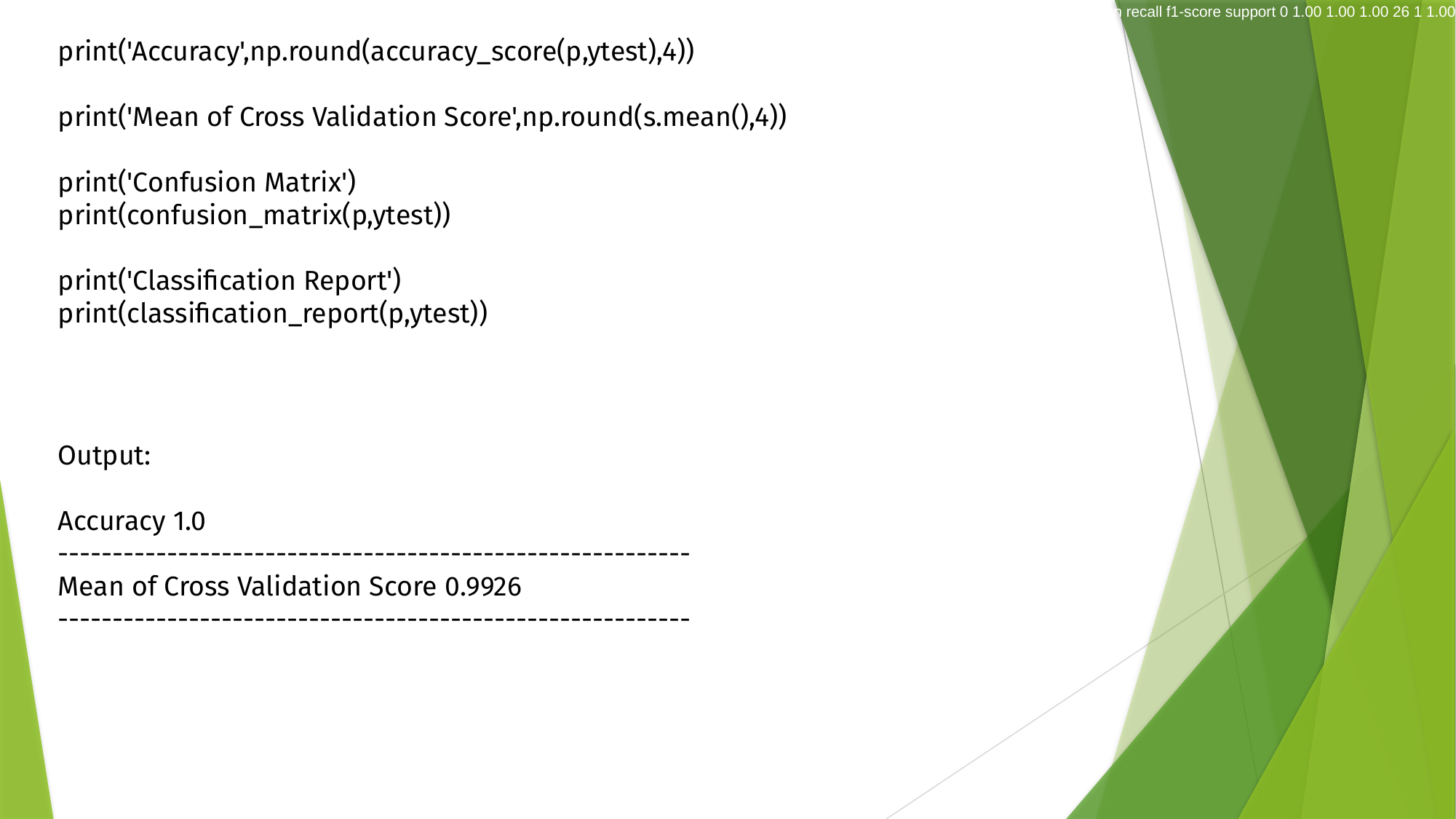

Accuracy 1.0 ---------------------------------------------------------- Mean of Cross Validation Score 0.9926 ---------------------------------------------------------- Confusion Matrix [[26 0 0 0 0 0 0 0] [ 0 22 0 0 0 0 0 0] [ 0 0 4 0 0 0 0 0] [ 0 0 0 4 0 0 0 0] [ 0 0 0 0 5 0 0 0] [ 0 0 0 0 0 7 0 0] [ 0 0 0 0 0 0 11 0] [ 0 0 0 0 0 0 0 2]] ---------------------------------------------------------- Classification Report precision recall f1-score support 0 1.00 1.00 1.00 26 1 1.00 1.00 1.00 22 2 1.00 1.00 1.00 4 3 1.00 1.00 1.00 4 4 1.00 1.00 1.00 5 5 1.00 1.00 1.00 7 6 1.00 1.00 1.00 11 7 1.00 1.00 1.00 2 accuracy 1.00 81 macro avg 1.00 1.00 1.00 81 weighted avg 1.00 1.00 1.00 81
print('Accuracy',np.round(accuracy_score(p,ytest),4))

print('Mean of Cross Validation Score',np.round(s.mean(),4))

print('Confusion Matrix')
print(confusion_matrix(p,ytest))

print('Classification Report')
print(classification_report(p,ytest))

Output:

Accuracy 1.0
----------------------------------------------------------
Mean of Cross Validation Score 0.9926
----------------------------------------------------------